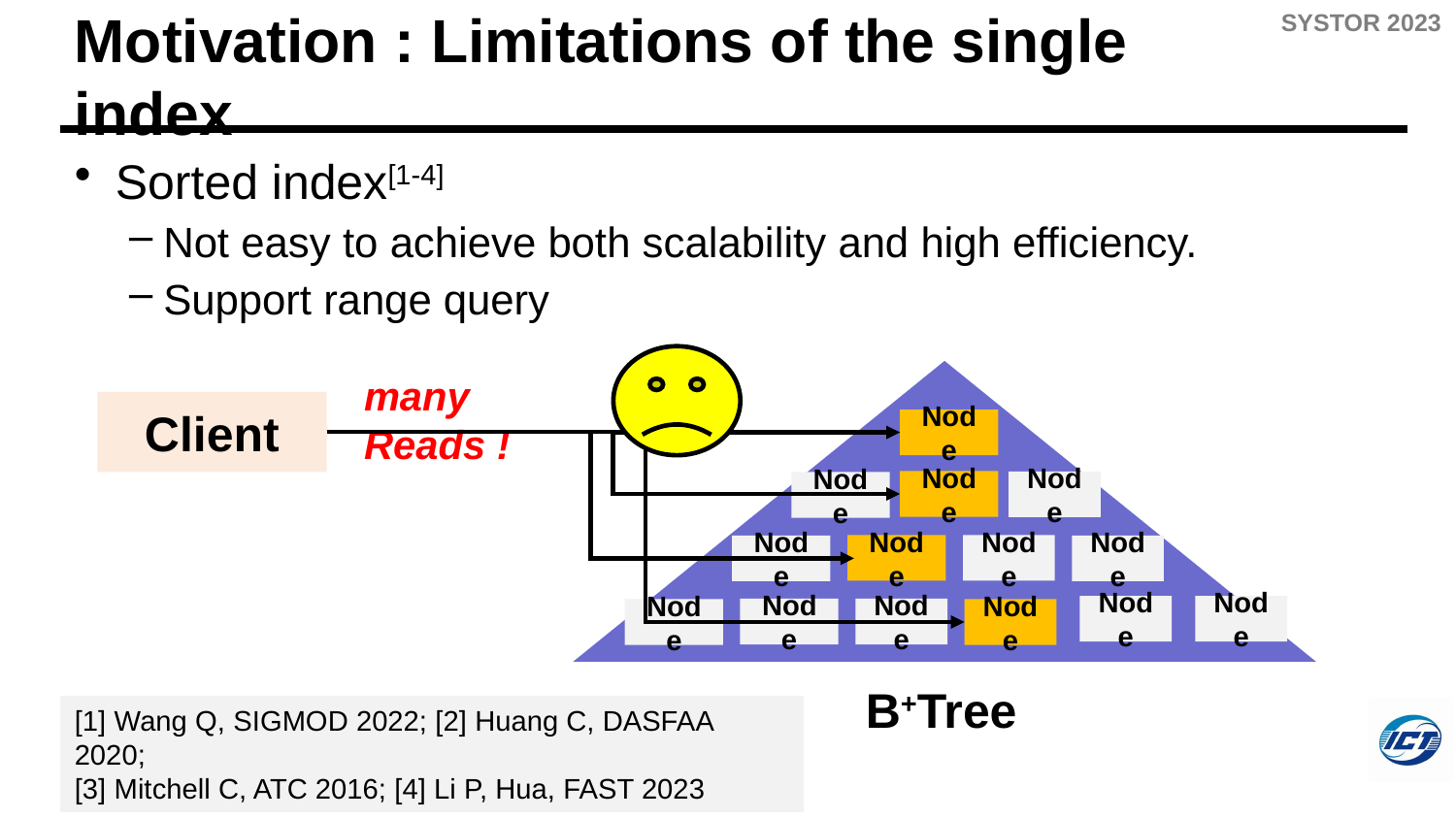

11
# Motivation : Limitations of the single index
Sorted index[1-4]
Not easy to achieve both scalability and high efficiency.
Support range query

many Reads !
Client
Node
Node
Node
Node
Node
Node
Node
Node
Node
Node
Node
Node
Node
Node
B+Tree
[1] Wang Q, SIGMOD 2022; [2] Huang C, DASFAA 2020;
[3] Mitchell C, ATC 2016; [4] Li P, Hua, FAST 2023